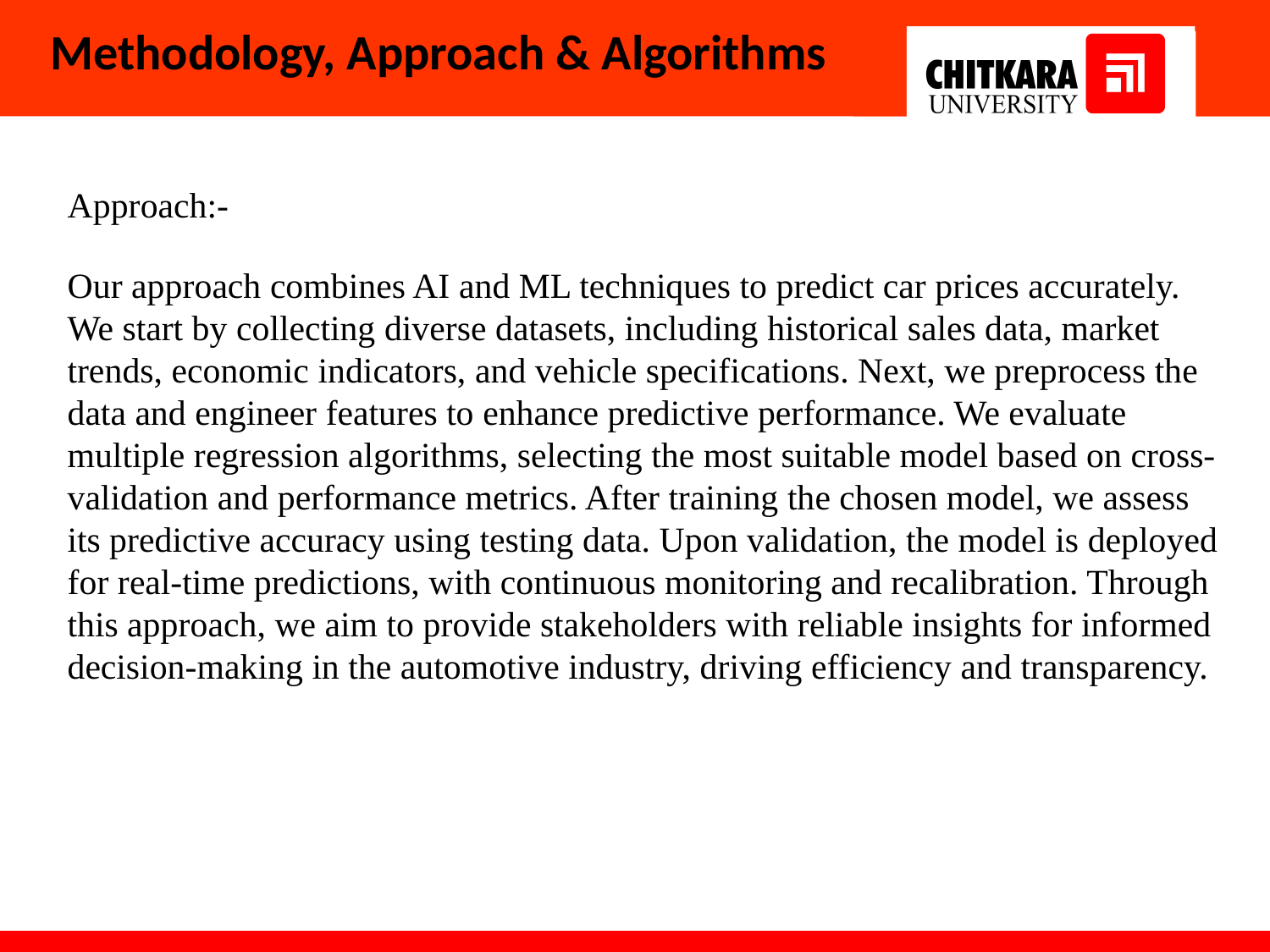

# Methodology, Approach & Algorithms
Approach:-

Our approach combines AI and ML techniques to predict car prices accurately. We start by collecting diverse datasets, including historical sales data, market trends, economic indicators, and vehicle specifications. Next, we preprocess the data and engineer features to enhance predictive performance. We evaluate multiple regression algorithms, selecting the most suitable model based on cross-validation and performance metrics. After training the chosen model, we assess its predictive accuracy using testing data. Upon validation, the model is deployed for real-time predictions, with continuous monitoring and recalibration. Through this approach, we aim to provide stakeholders with reliable insights for informed decision-making in the automotive industry, driving efficiency and transparency.